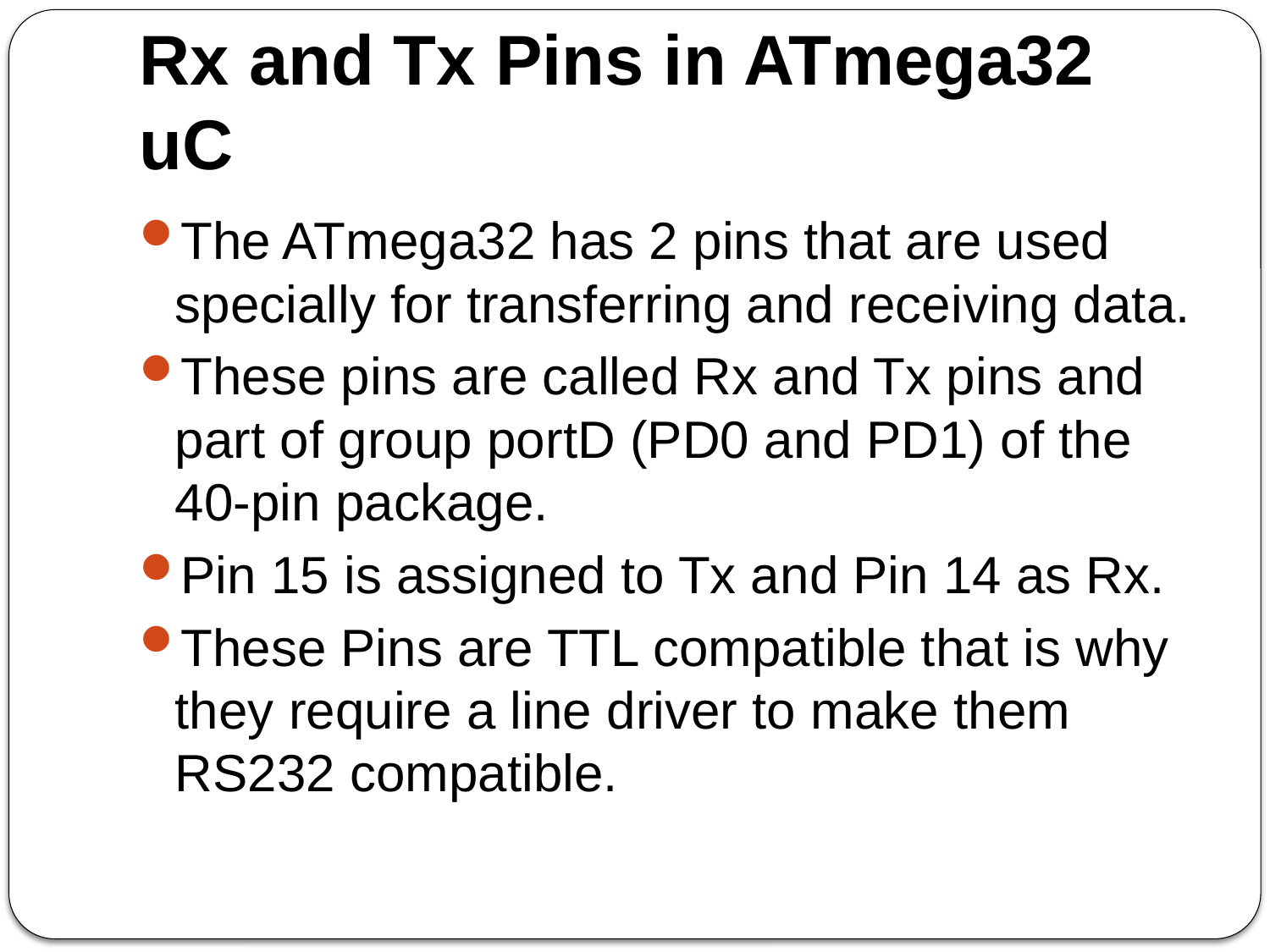

# Rx and Tx Pins in ATmega32 uC
The ATmega32 has 2 pins that are used specially for transferring and receiving data.
These pins are called Rx and Tx pins and part of group portD (PD0 and PD1) of the 40-pin package.
Pin 15 is assigned to Tx and Pin 14 as Rx.
These Pins are TTL compatible that is why they require a line driver to make them RS232 compatible.